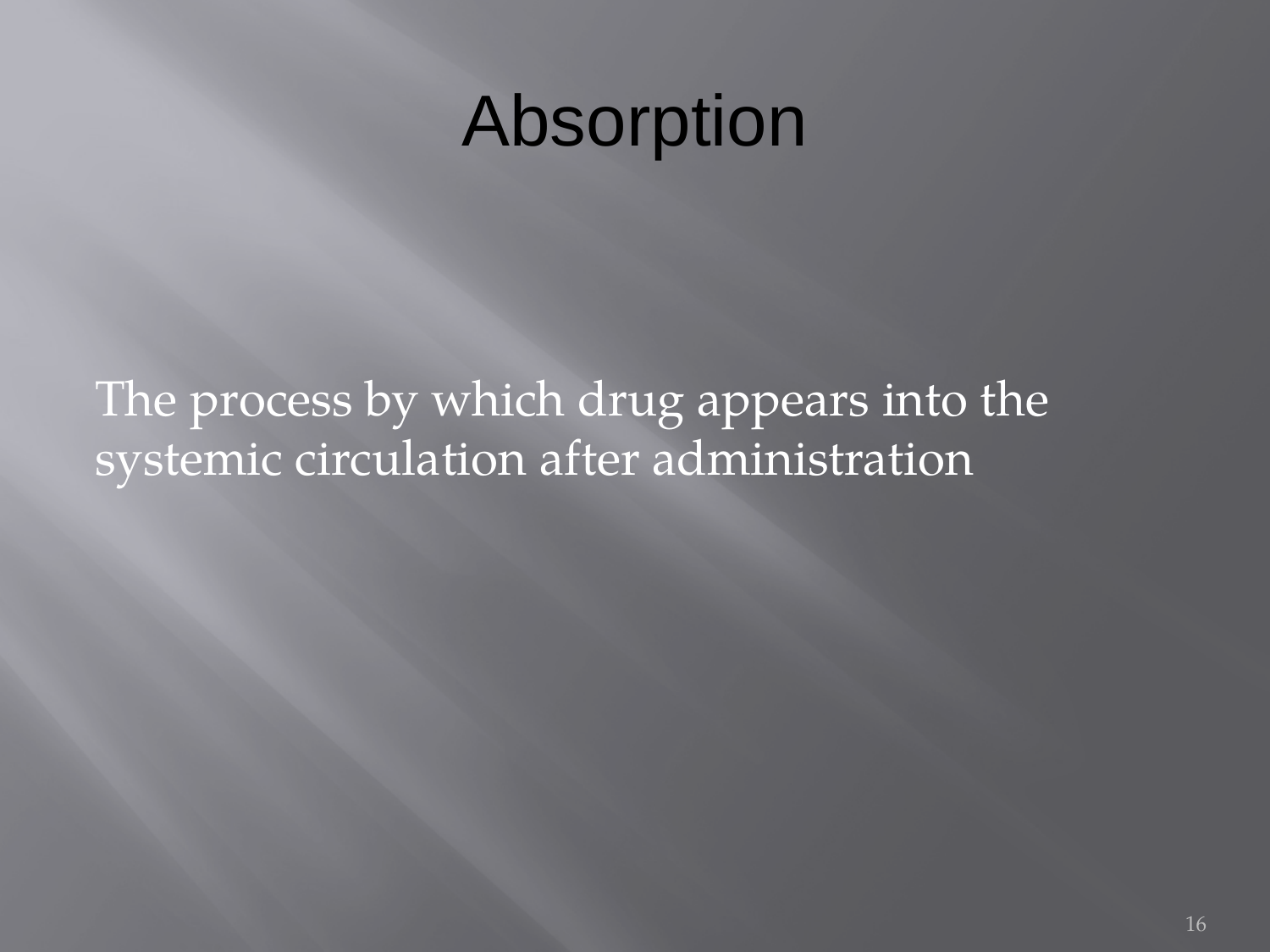

# Absorption

The process by which drug appears into the systemic circulation after administration
16